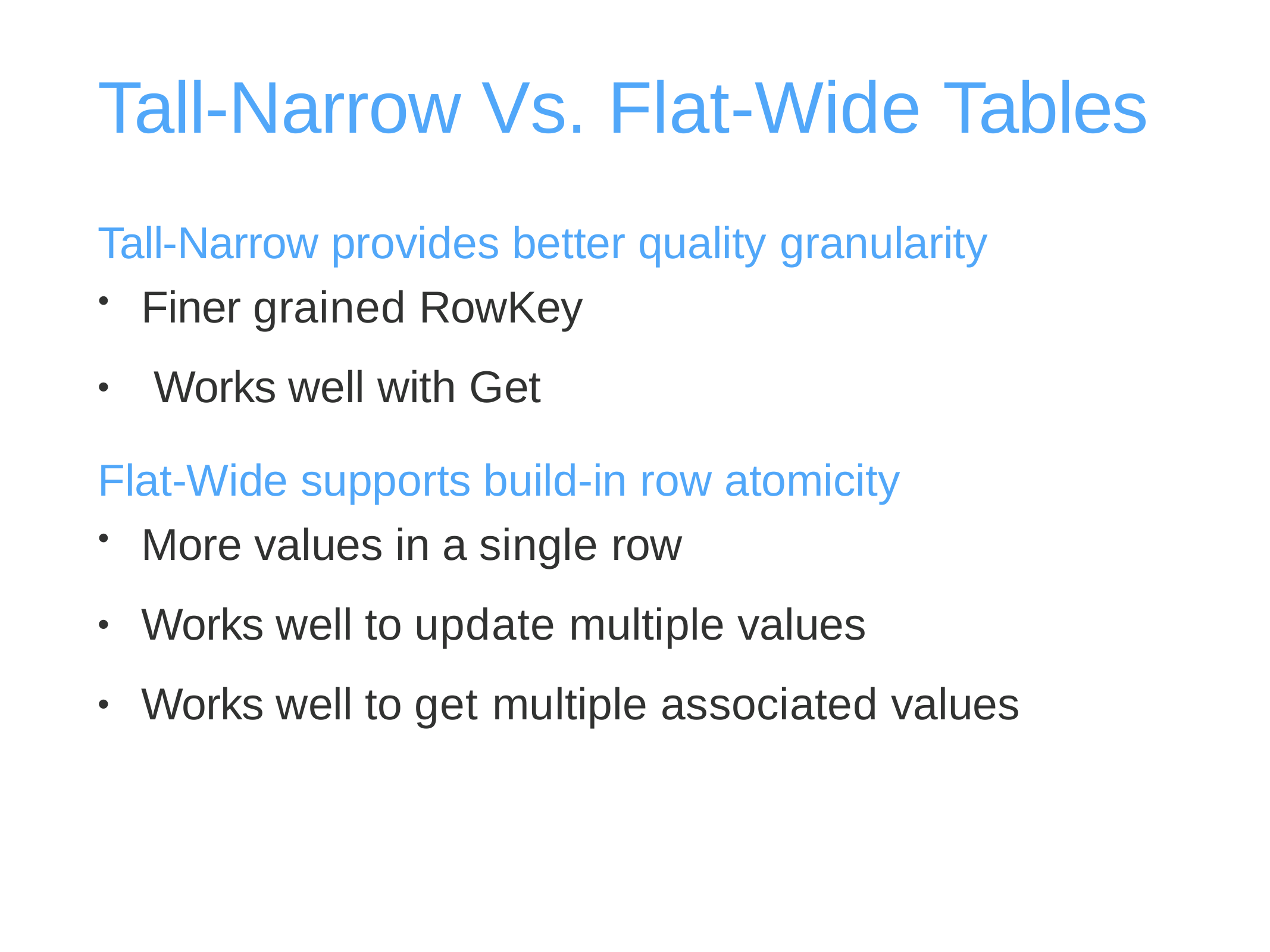

# Tall-Narrow Vs. Flat-Wide Tables
Tall-Narrow provides better quality granularity
Finer grained RowKey  Works well with Get
•
Flat-Wide supports build-in row atomicity
More values in a single row
Works well to update multiple values
Works well to get multiple associated values
•
•